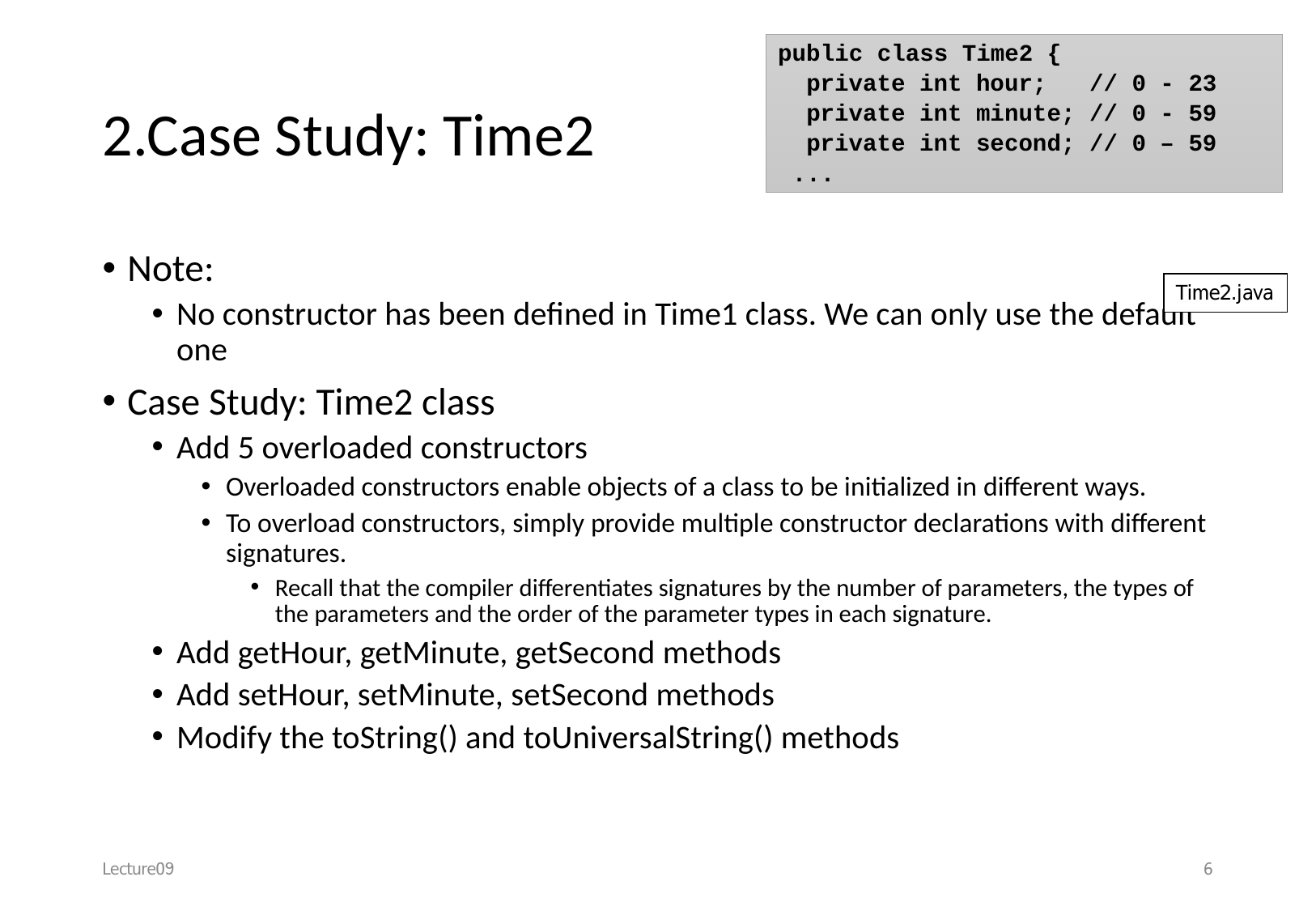

public class Time2 {
  private int hour;   // 0 - 23
  private int minute; // 0 - 59
  private int second; // 0 – 59
 ...
# 2.Case Study: Time2
Note:
No constructor has been defined in Time1 class. We can only use the default one
Case Study: Time2 class
Add 5 overloaded constructors
Overloaded constructors enable objects of a class to be initialized in different ways.
To overload constructors, simply provide multiple constructor declarations with different signatures.
Recall that the compiler differentiates signatures by the number of parameters, the types of the parameters and the order of the parameter types in each signature.
Add getHour, getMinute, getSecond methods
Add setHour, setMinute, setSecond methods
Modify the toString() and toUniversalString() methods

Time2.java
Lecture09
6